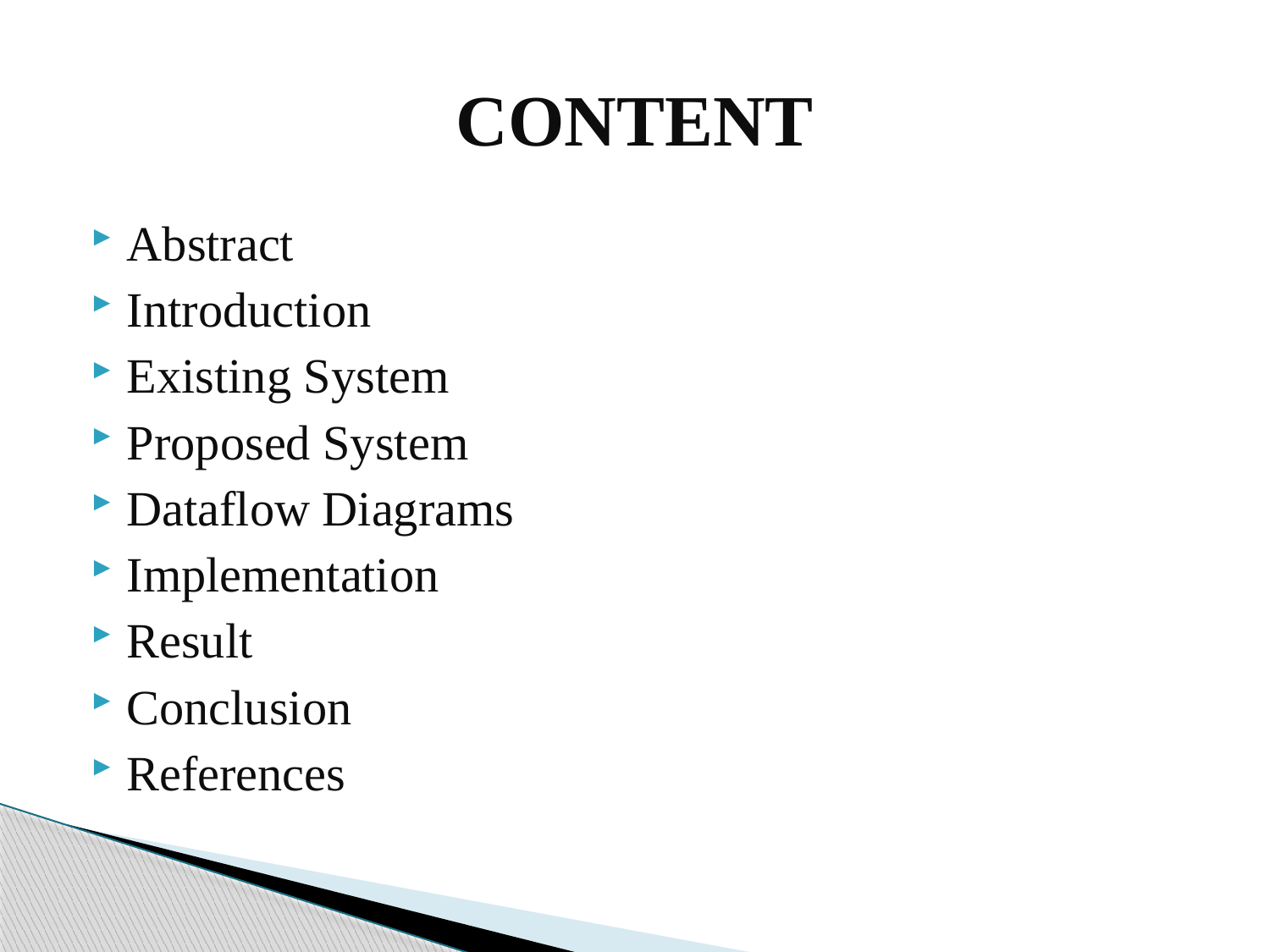

# CONTENT
Abstract
Introduction
Existing System
Proposed System
Dataflow Diagrams
Implementation
Result
Conclusion
References